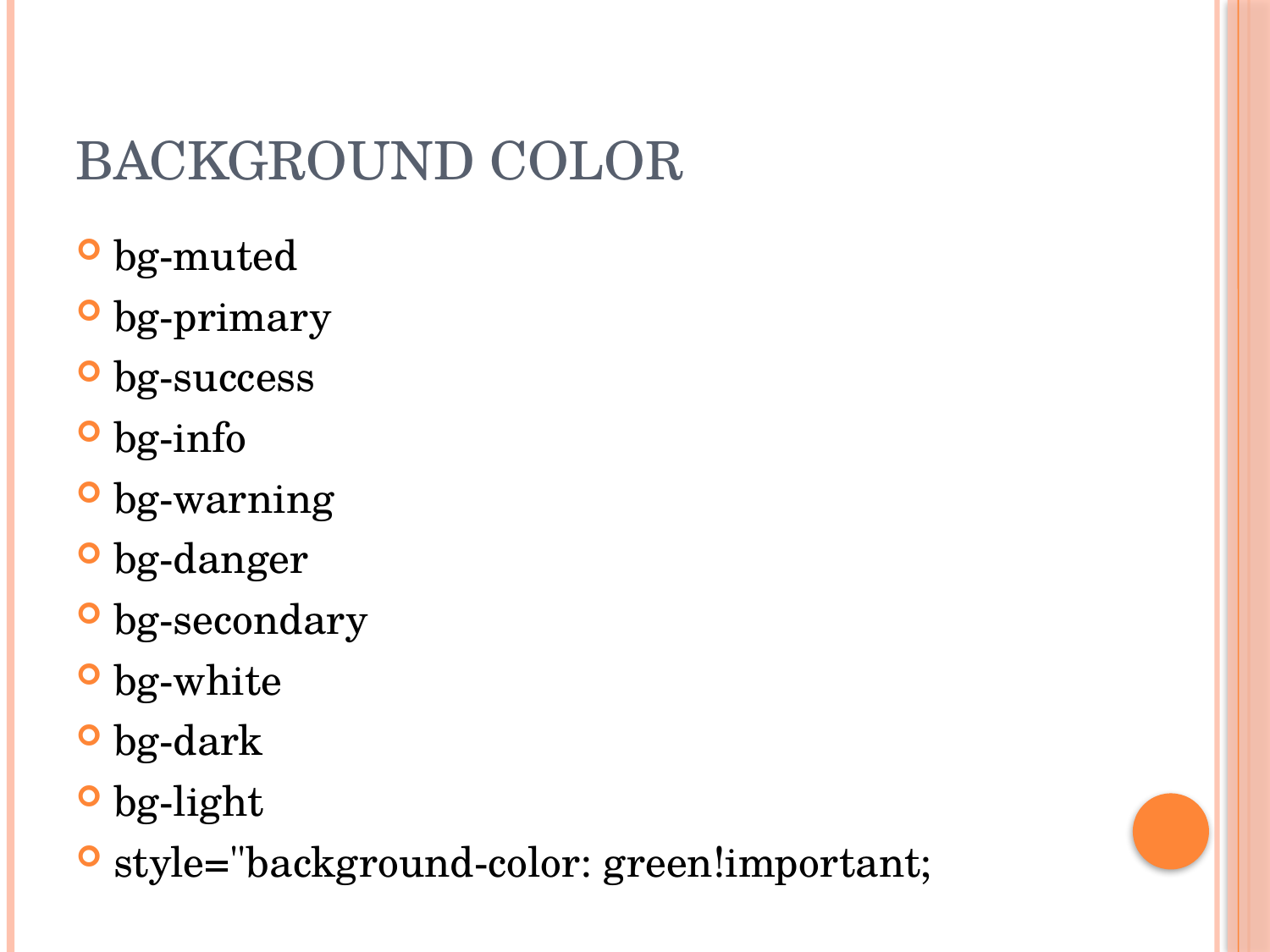

# Background color
bg-muted
bg-primary
bg-success
bg-info
bg-warning
bg-danger
bg-secondary
bg-white
bg-dark
bg-light
style="background-color: green!important;